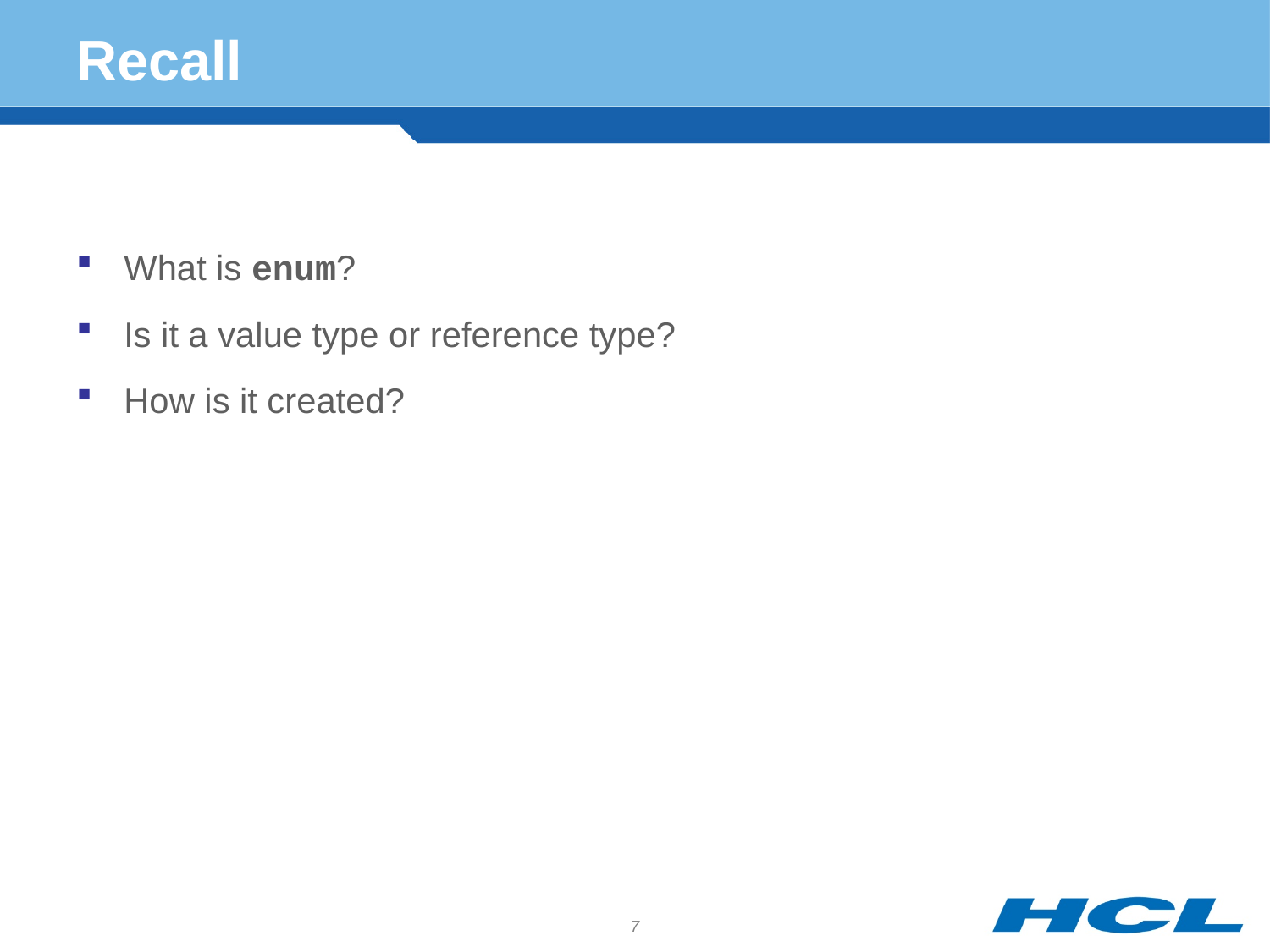

# Recall
What is enum?
Is it a value type or reference type?
How is it created?
7